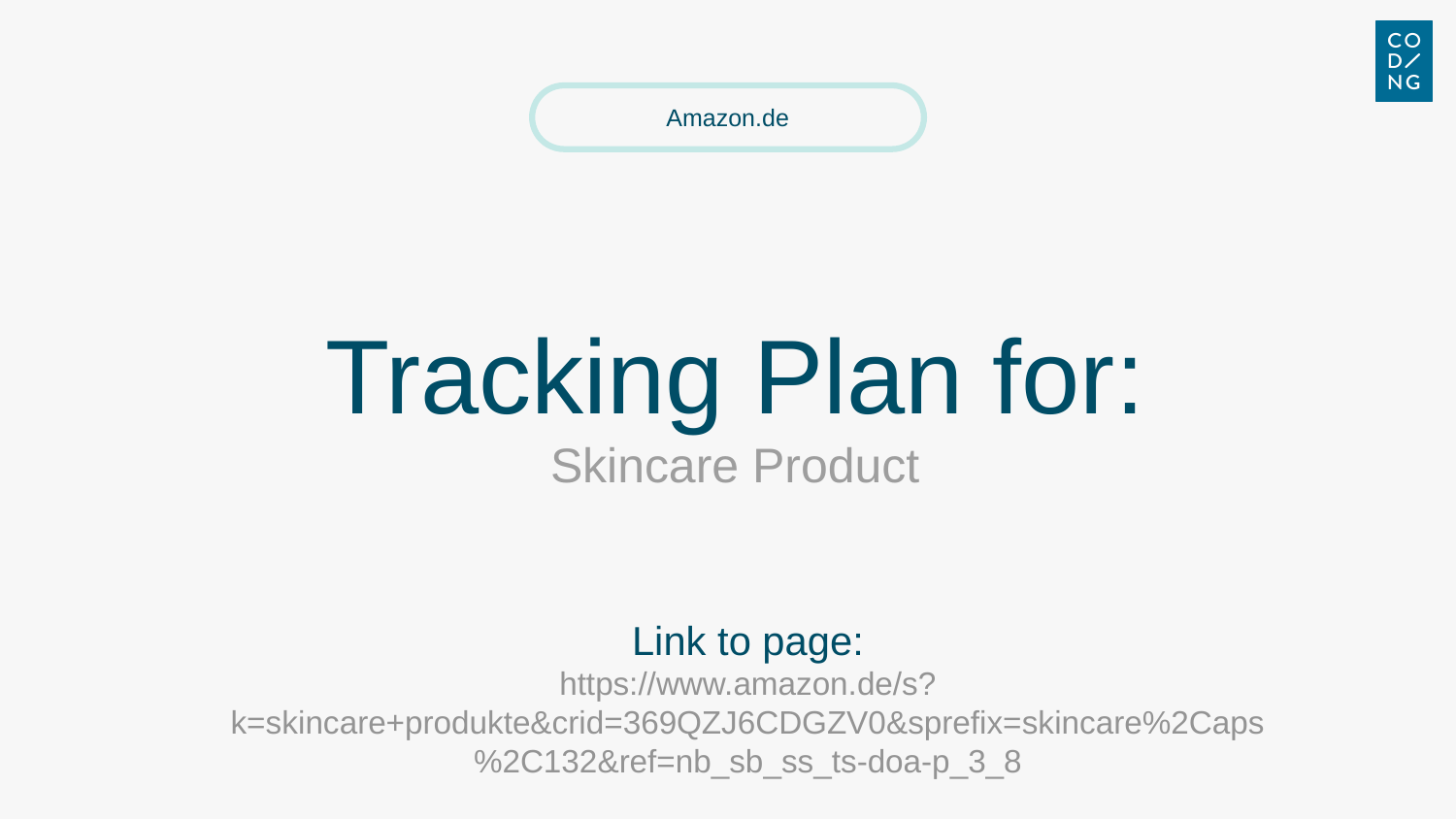

Amazon.de
# Tracking Plan for: Skincare Product
Link to page:
https://www.amazon.de/s?k=skincare+produkte&crid=369QZJ6CDGZV0&sprefix=skincare%2Caps%2C132&ref=nb_sb_ss_ts-doa-p_3_8